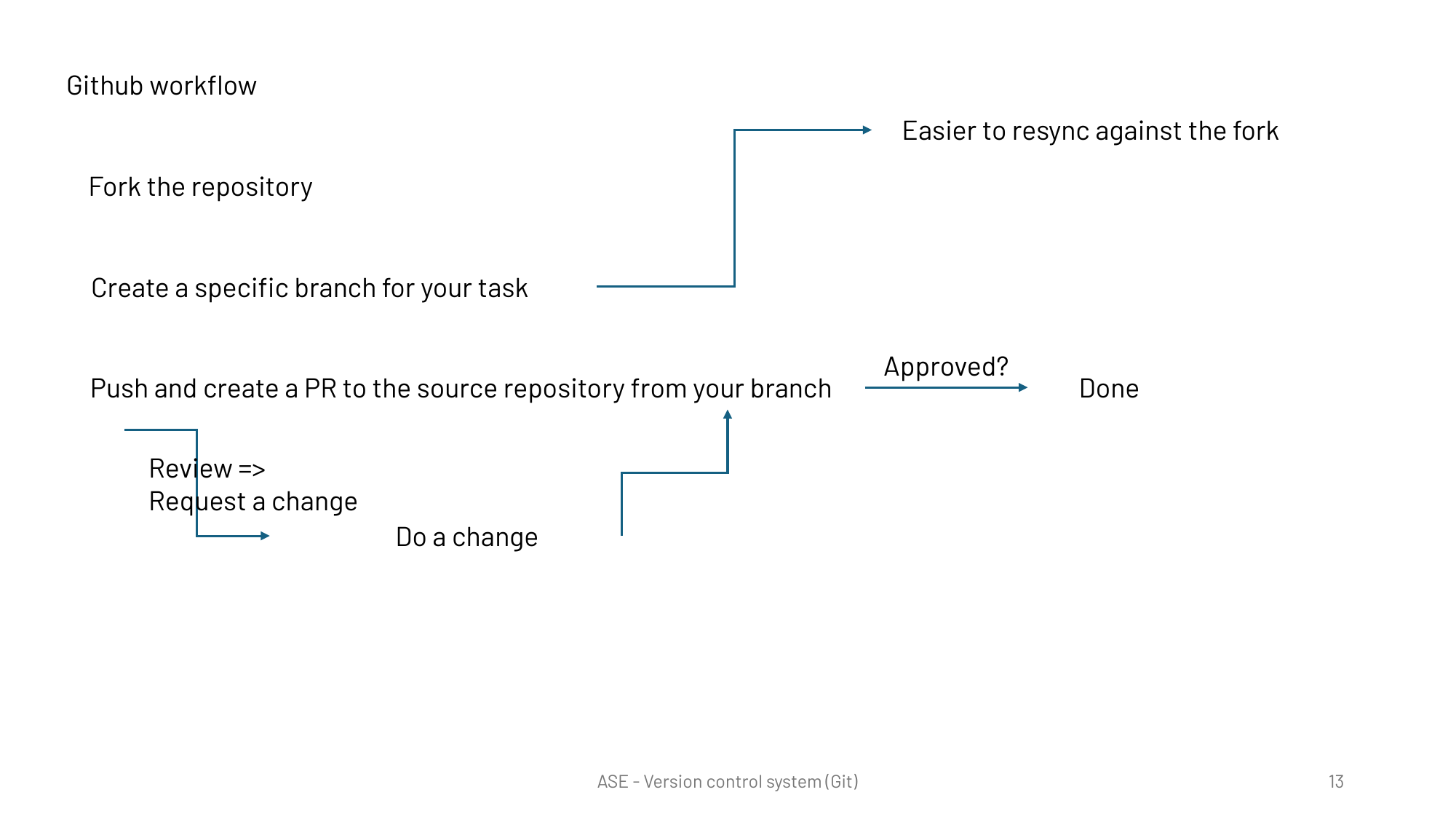

Github workflow
Easier to resync against the fork
Fork the repository
Create a specific branch for your task
Approved?
Done
Push and create a PR to the source repository from your branch
Do a change
Review =>
Request a change
ASE - Version control system (Git)
13